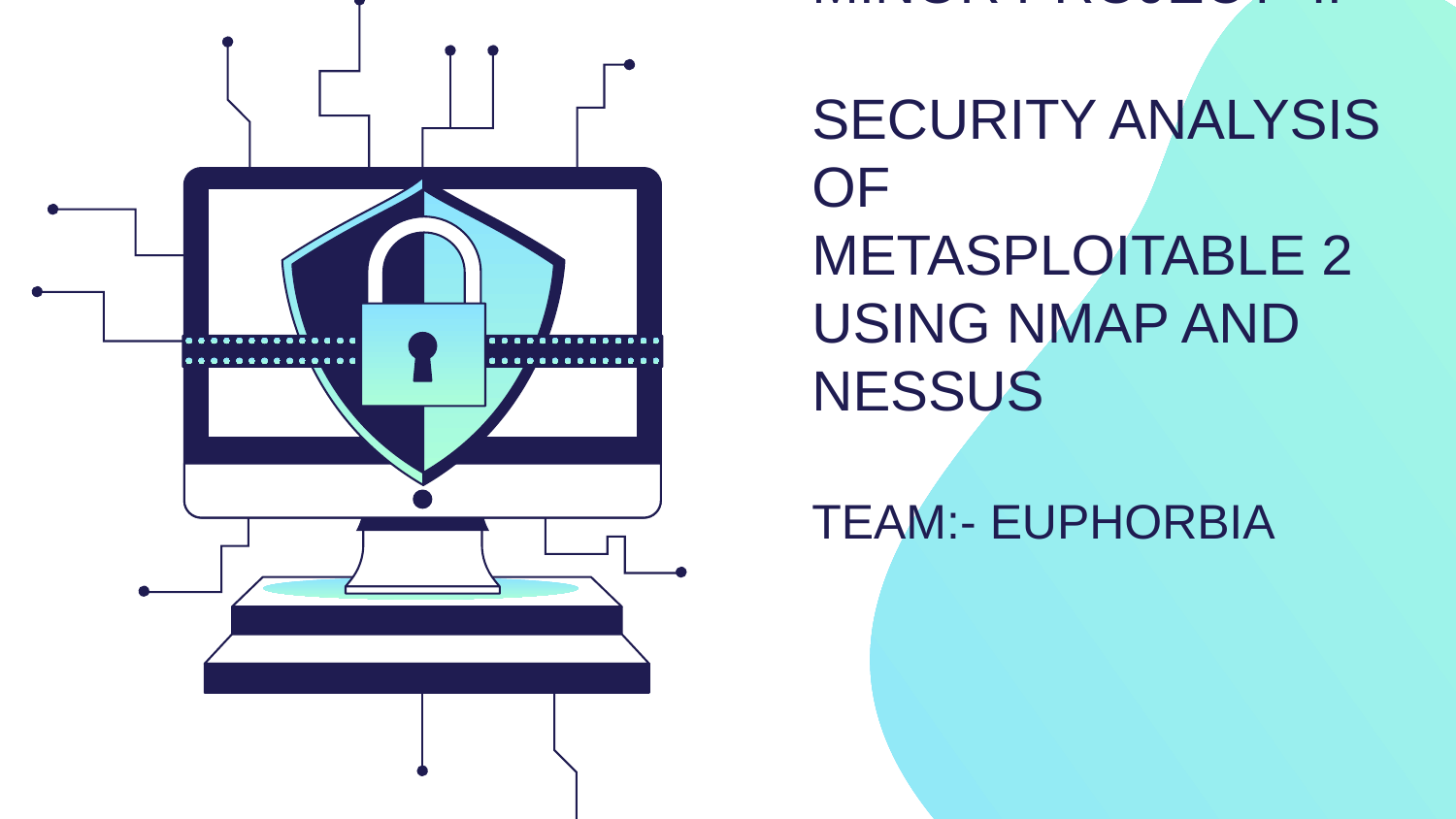

# MINOR PROJECT- II SECURITY ANALYSIS OF METASPLOITABLE 2 USING NMAP AND NESSUS TEAM:- EUPHORBIA